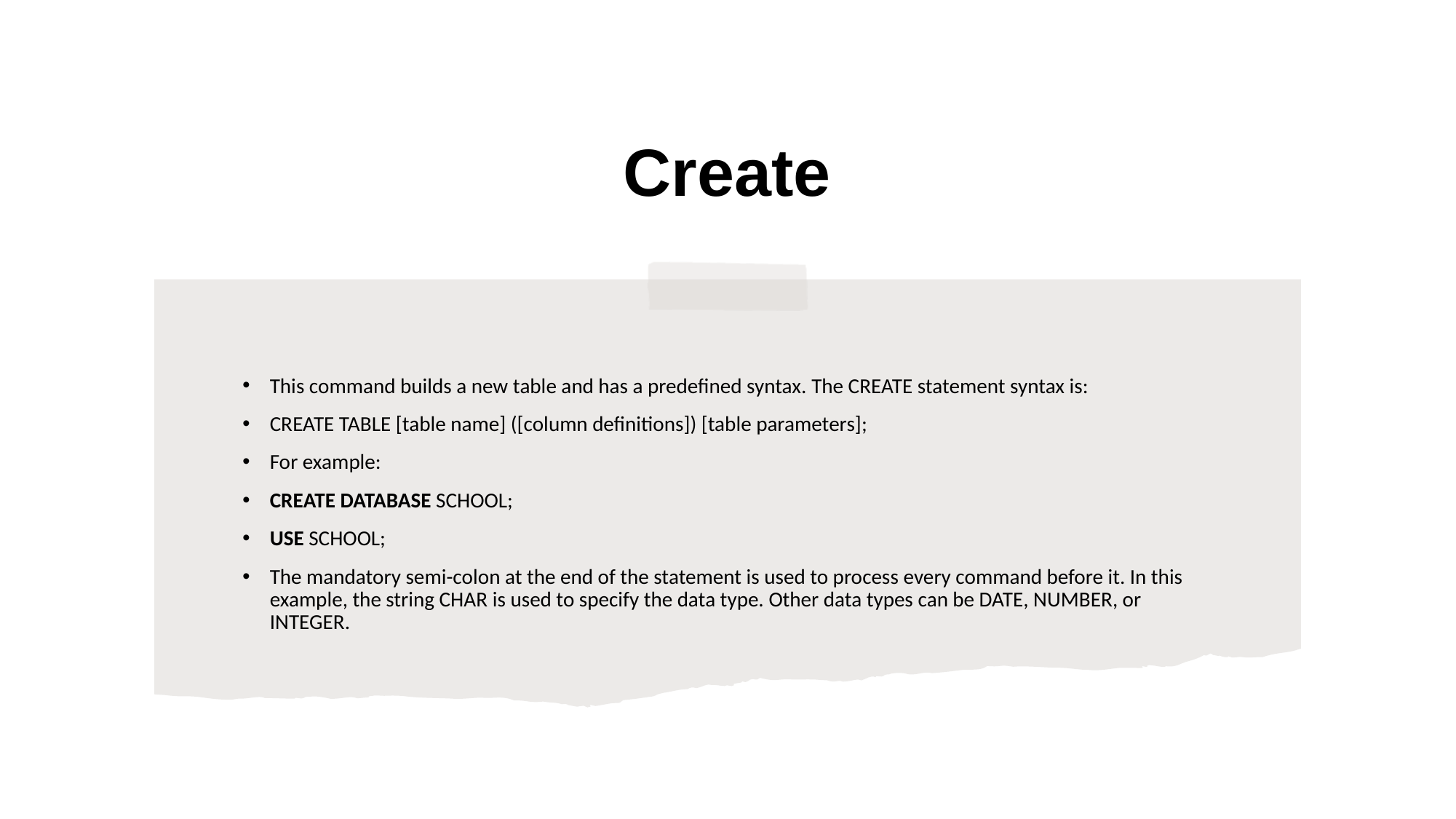

# Create

This command builds a new table and has a predefined syntax. The CREATE statement syntax is:
CREATE TABLE [table name] ([column definitions]) [table parameters];
For example:
CREATE DATABASE SCHOOL;
USE SCHOOL;
The mandatory semi-colon at the end of the statement is used to process every command before it. In this example, the string CHAR is used to specify the data type. Other data types can be DATE, NUMBER, or INTEGER.